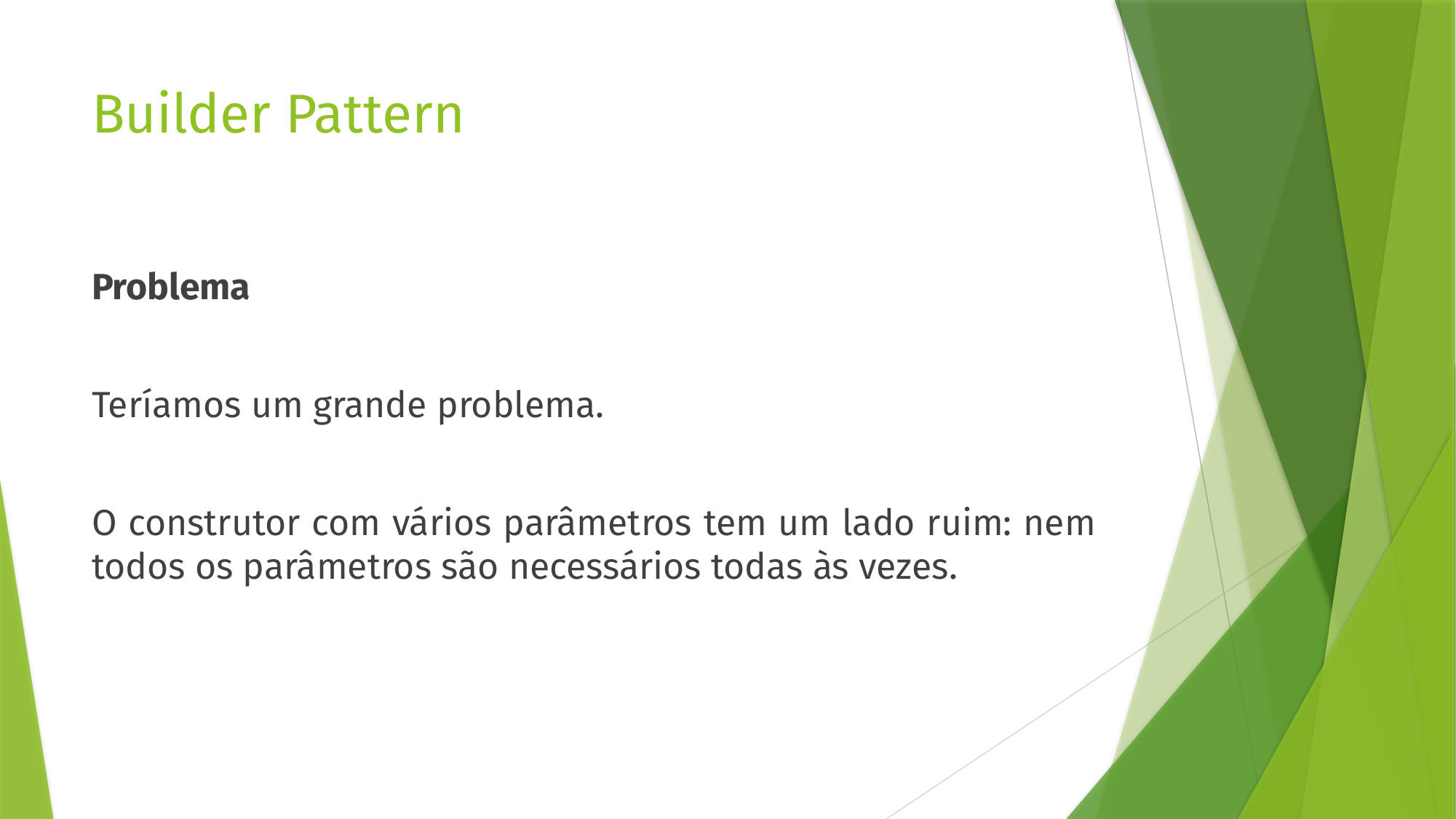

# Builder Pattern
Problema

Teríamos um grande problema.

O construtor com vários parâmetros tem um lado ruim: nem todos os parâmetros são necessários todas às vezes.